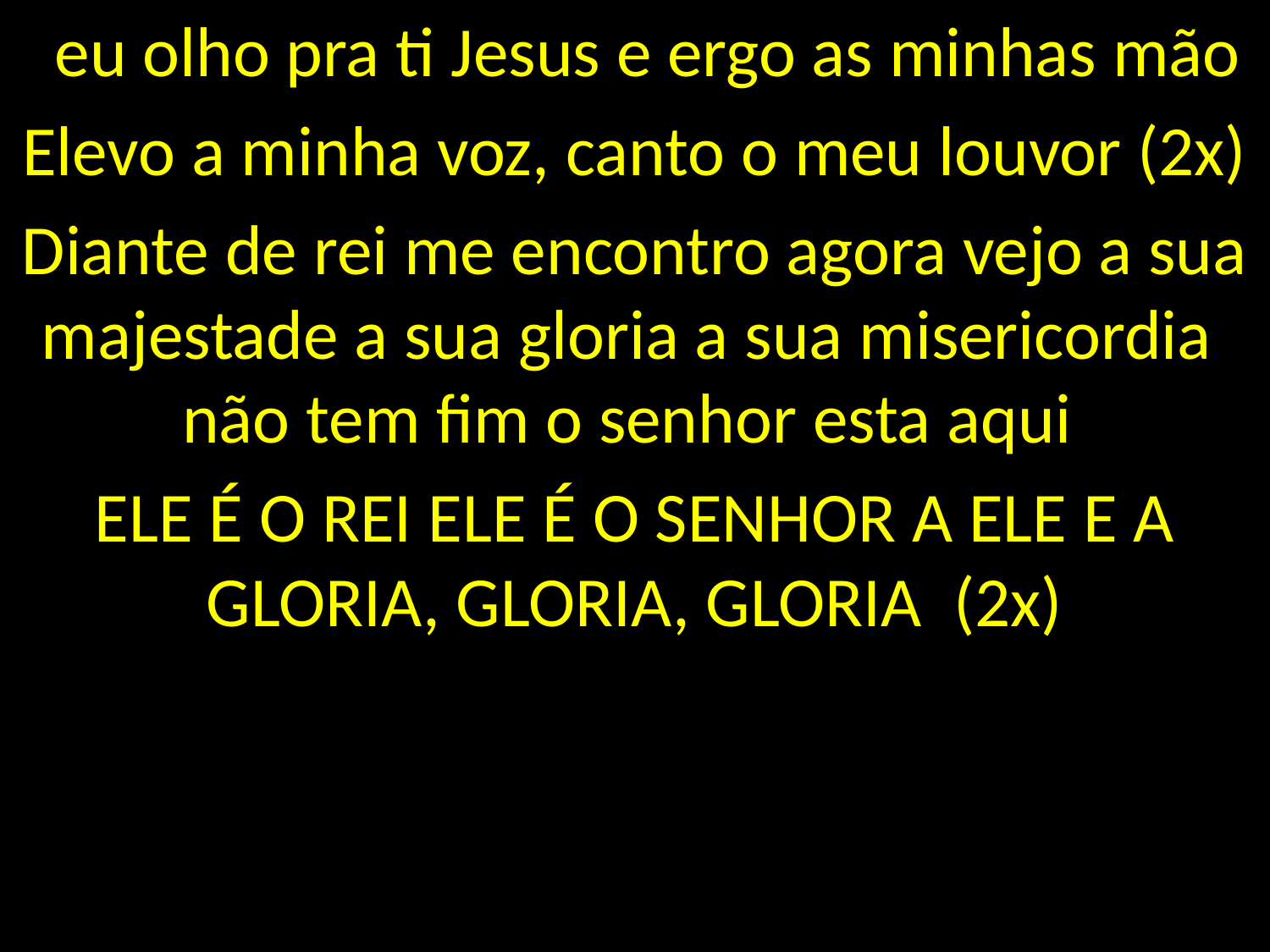

eu olho pra ti Jesus e ergo as minhas mão
Elevo a minha voz, canto o meu louvor (2x)
Diante de rei me encontro agora vejo a sua majestade a sua gloria a sua misericordia  não tem fim o senhor esta aqui
ELE É O REI ELE É O SENHOR A ELE E A GLORIA, GLORIA, GLORIA  (2x)